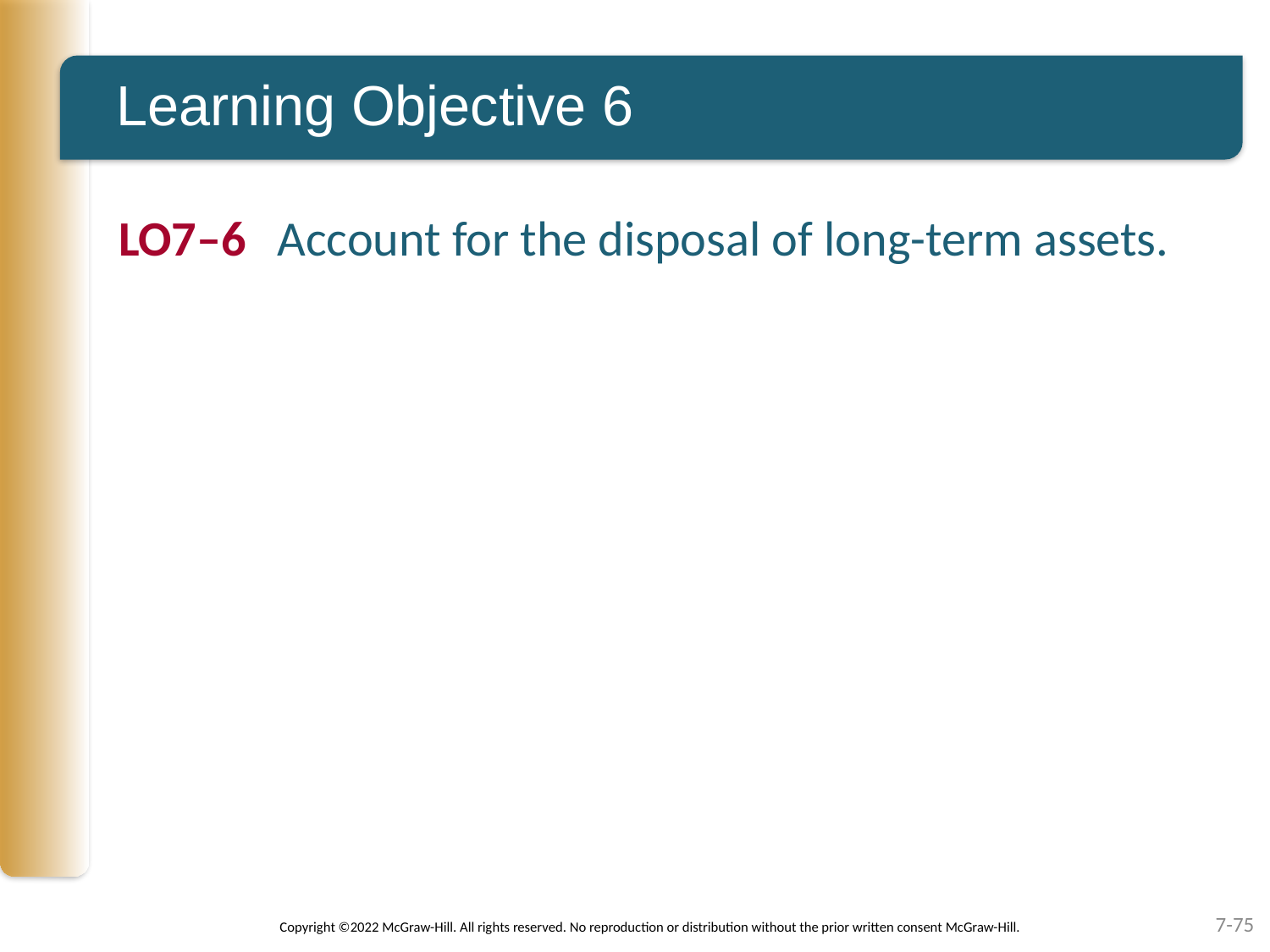

# Learning Objective 6
LO7–6	Account for the disposal of long-term assets.
7-75
Copyright ©2022 McGraw-Hill. All rights reserved. No reproduction or distribution without the prior written consent McGraw-Hill.